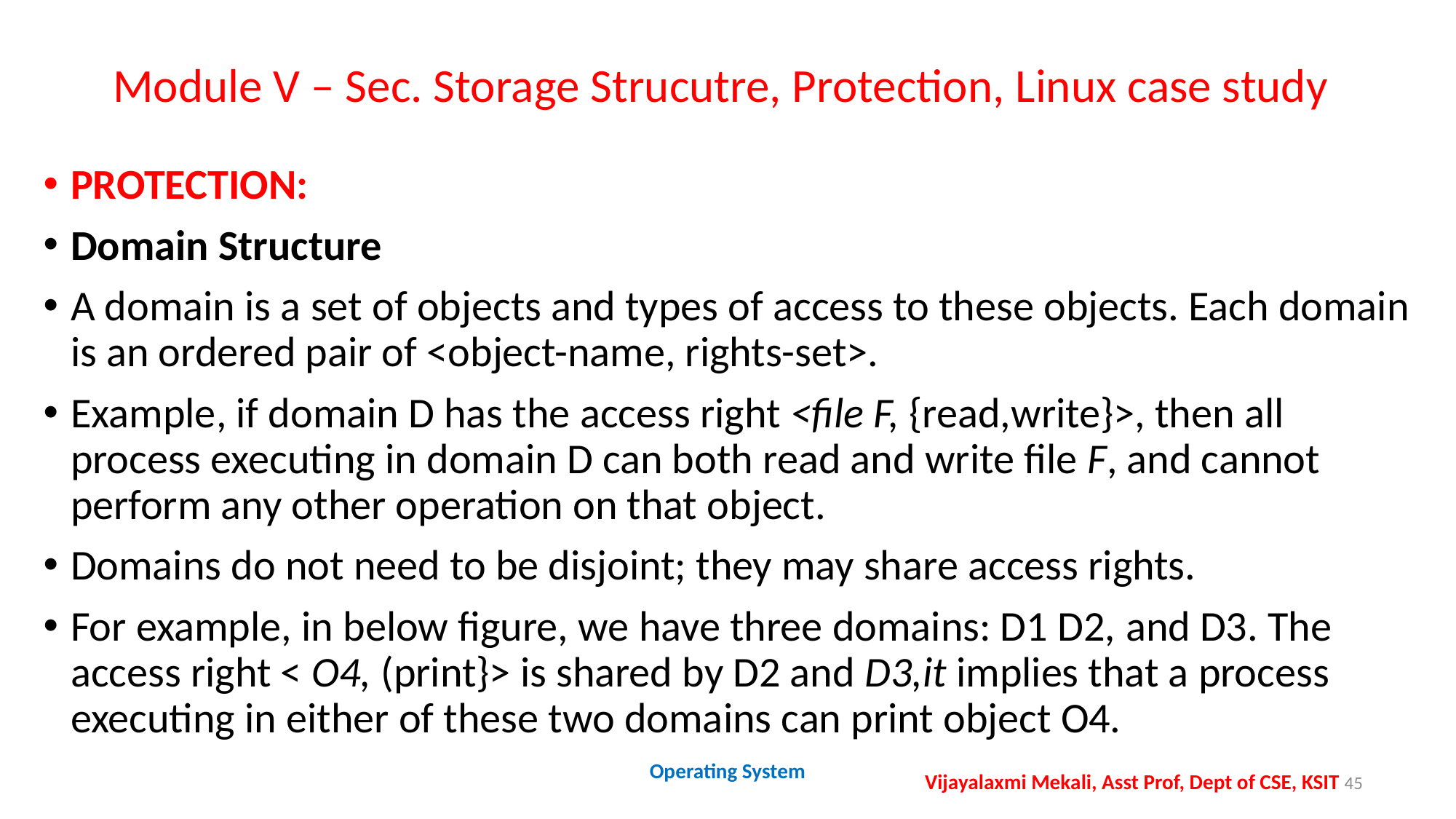

# Module V – Sec. Storage Strucutre, Protection, Linux case study
PROTECTION:
Domain Structure
A domain is a set of objects and types of access to these objects. Each domain is an ordered pair of <object-name, rights-set>.
Example, if domain D has the access right <file F, {read,write}>, then all process executing in domain D can both read and write file F, and cannot perform any other operation on that object.
Domains do not need to be disjoint; they may share access rights.
For example, in below figure, we have three domains: D1 D2, and D3. The access right < O4, (print}> is shared by D2 and D3,it implies that a process executing in either of these two domains can print object O4.
Operating System

Vijayalaxmi Mekali, Asst Prof, Dept of CSE, KSIT 45